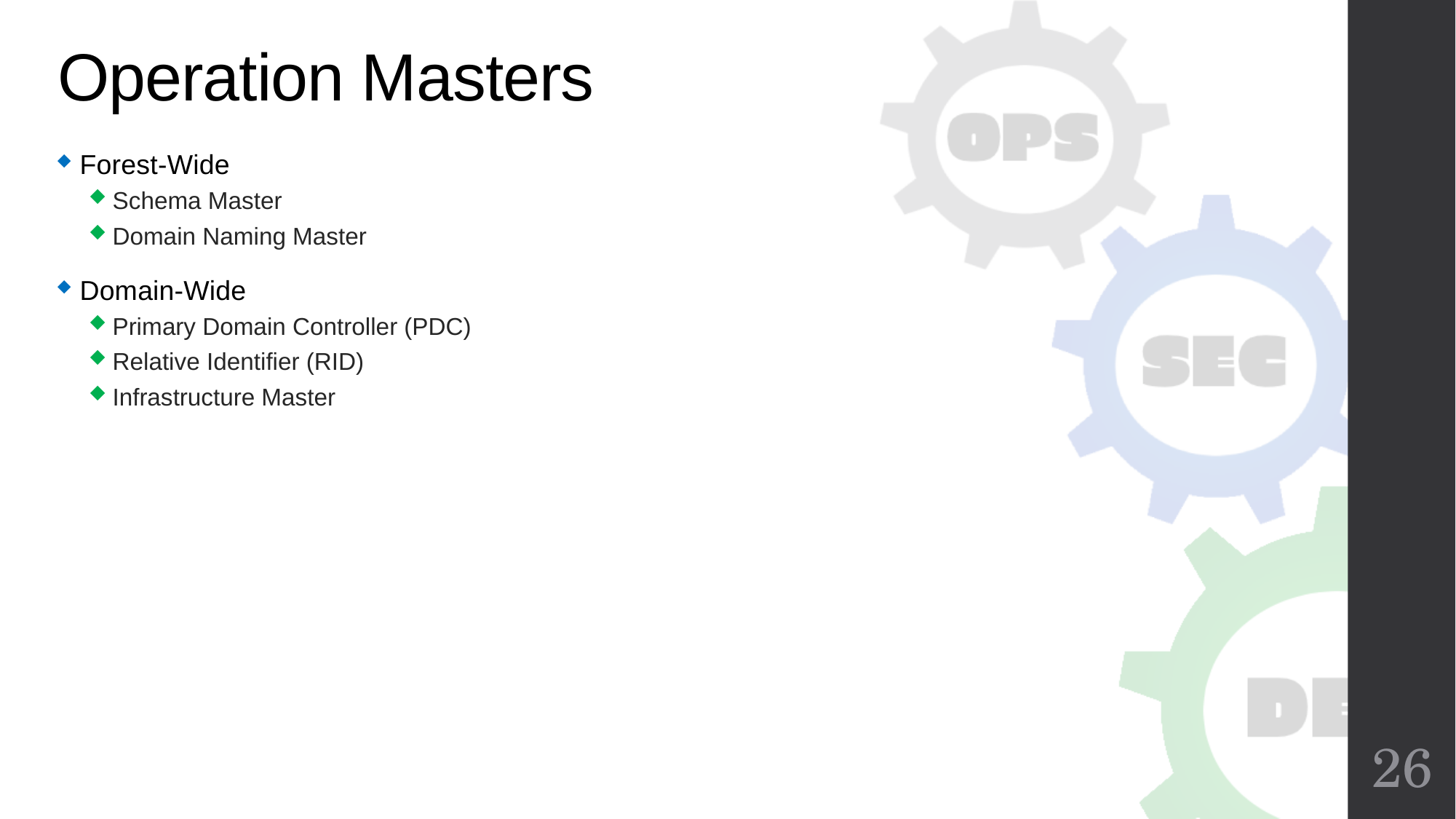

# Operation Masters
26
Forest-Wide
Schema Master
Domain Naming Master
Domain-Wide
Primary Domain Controller (PDC)
Relative Identifier (RID)
Infrastructure Master